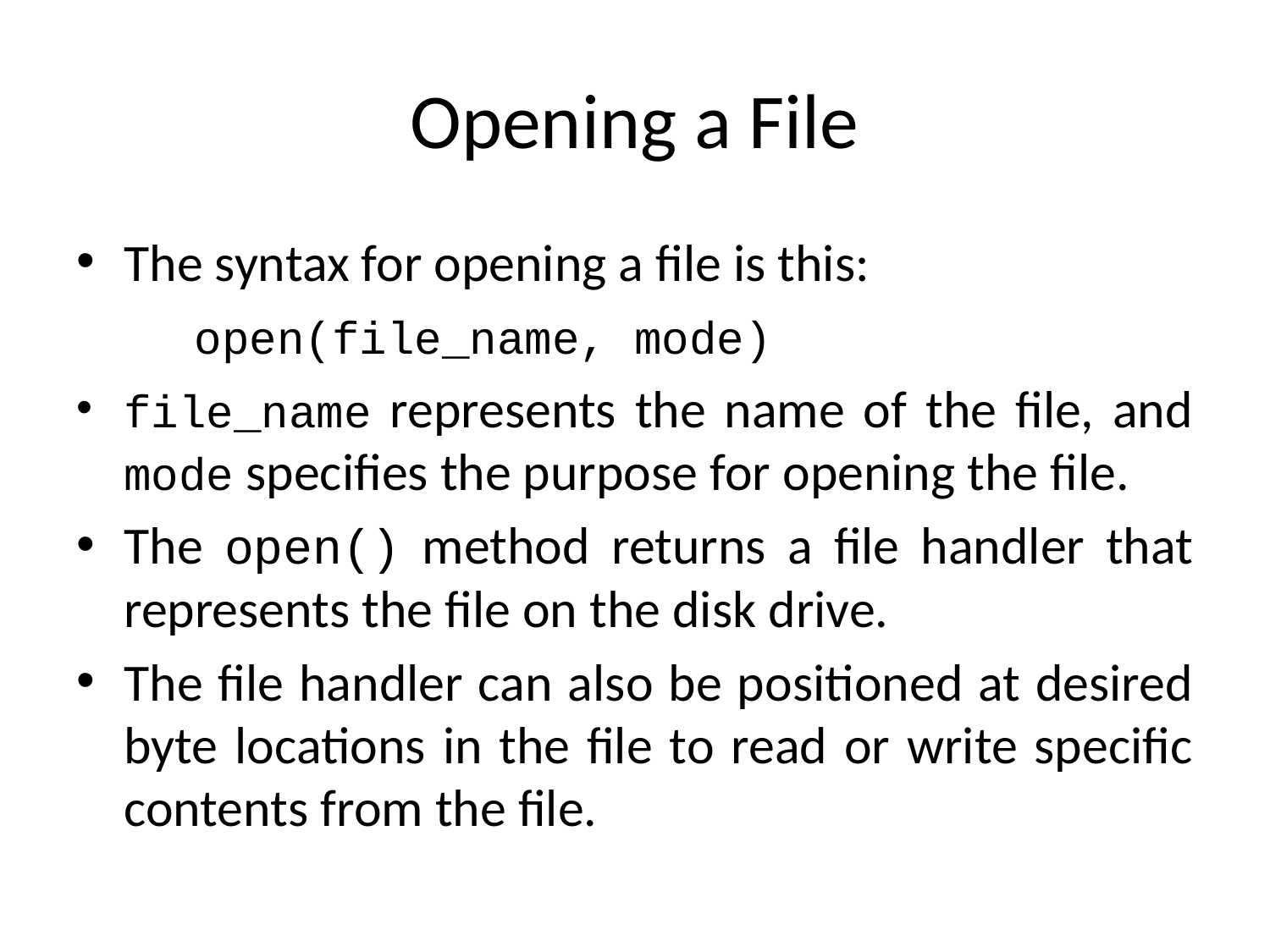

# Opening a File
The syntax for opening a file is this:
	open(file_name, mode)
file_name represents the name of the file, and mode specifies the purpose for opening the file.
The open() method returns a file handler that represents the file on the disk drive.
The file handler can also be positioned at desired byte locations in the file to read or write specific contents from the file.